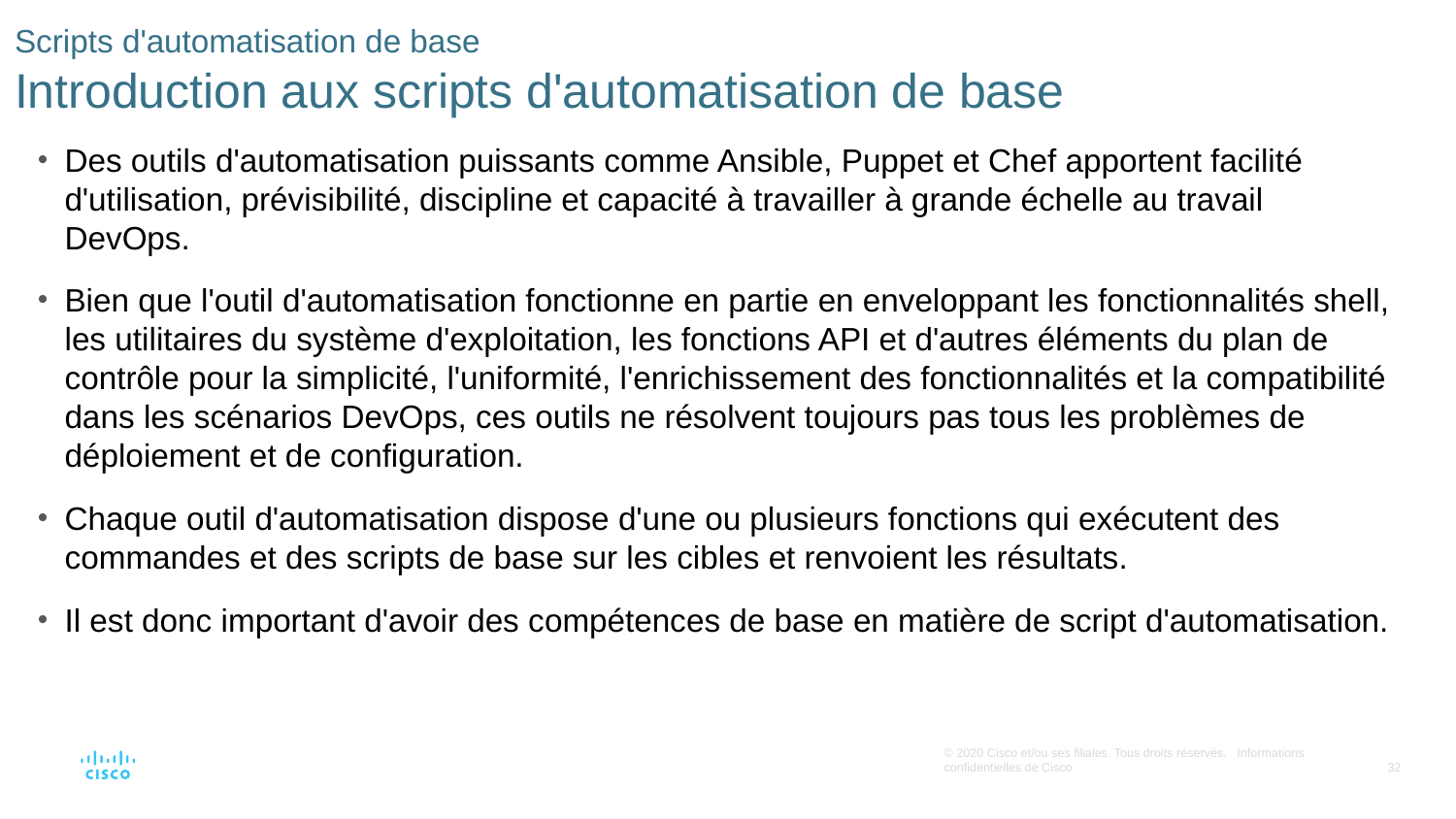

# Scripts d'automatisation de base Introduction aux scripts d'automatisation de base
Des outils d'automatisation puissants comme Ansible, Puppet et Chef apportent facilité d'utilisation, prévisibilité, discipline et capacité à travailler à grande échelle au travail DevOps.
Bien que l'outil d'automatisation fonctionne en partie en enveloppant les fonctionnalités shell, les utilitaires du système d'exploitation, les fonctions API et d'autres éléments du plan de contrôle pour la simplicité, l'uniformité, l'enrichissement des fonctionnalités et la compatibilité dans les scénarios DevOps, ces outils ne résolvent toujours pas tous les problèmes de déploiement et de configuration.
Chaque outil d'automatisation dispose d'une ou plusieurs fonctions qui exécutent des commandes et des scripts de base sur les cibles et renvoient les résultats.
Il est donc important d'avoir des compétences de base en matière de script d'automatisation.